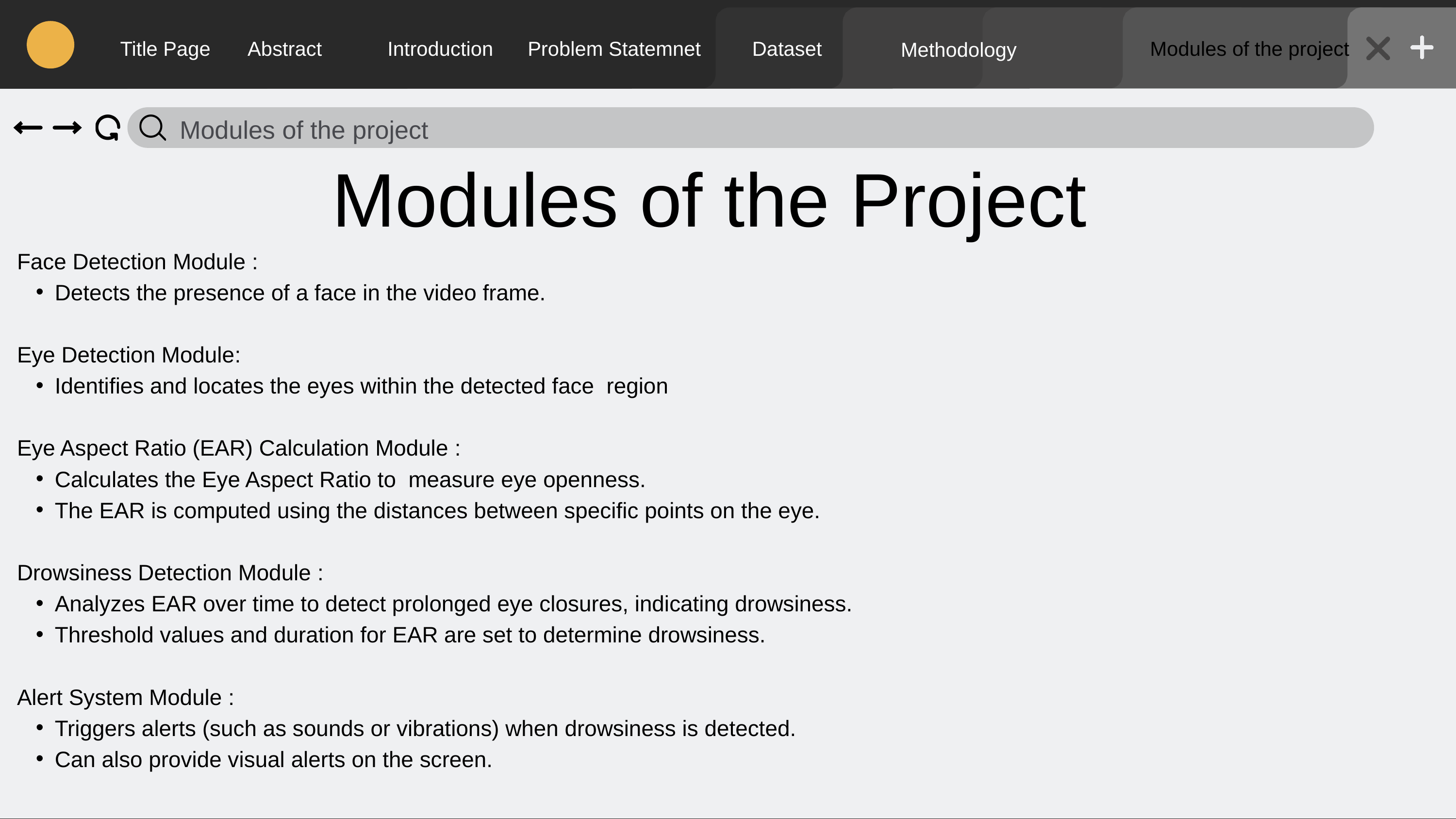

Title Page
Abstract
Introduction
Problem Statemnet
Dataset
Modules of the project
Methodology

Modules of the project

Modules of the Project

Face Detection Module :
Detects the presence of a face in the video frame.

Eye Detection Module:
Identifies and locates the eyes within the detected face  region

Eye Aspect Ratio (EAR) Calculation Module :
Calculates the Eye Aspect Ratio to  measure eye openness.
The EAR is computed using the distances between specific points on the eye.

Drowsiness Detection Module :
Analyzes EAR over time to detect prolonged eye closures, indicating drowsiness.
Threshold values and duration for EAR are set to determine drowsiness.

Alert System Module :
Triggers alerts (such as sounds or vibrations) when drowsiness is detected.
Can also provide visual alerts on the screen.